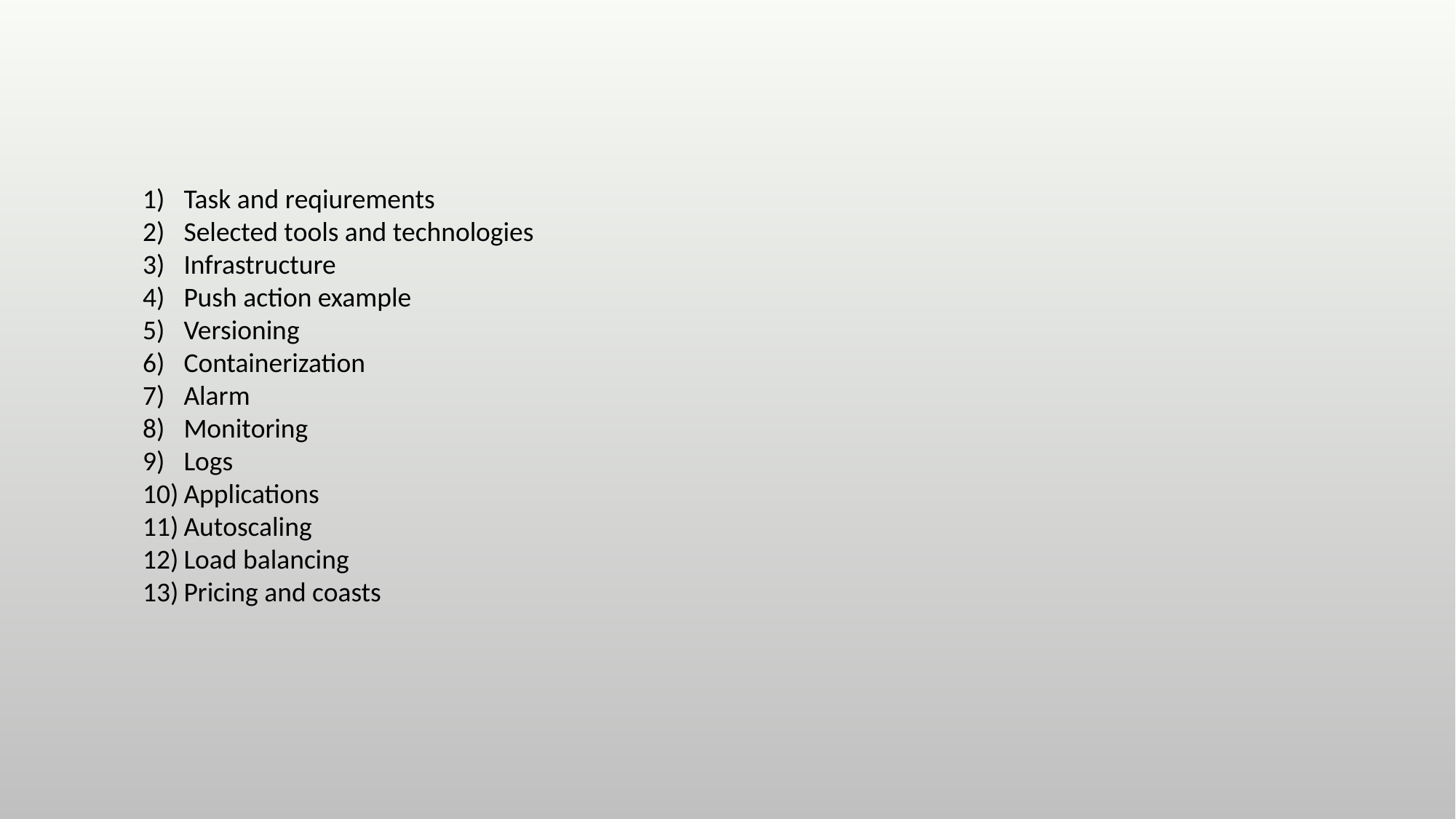

Task and reqiurements
Selected tools and technologies
Infrastructure
Push action example
Versioning
Containerization
Alarm
Monitoring
Logs
Applications
Autoscaling
Load balancing
Pricing and coasts